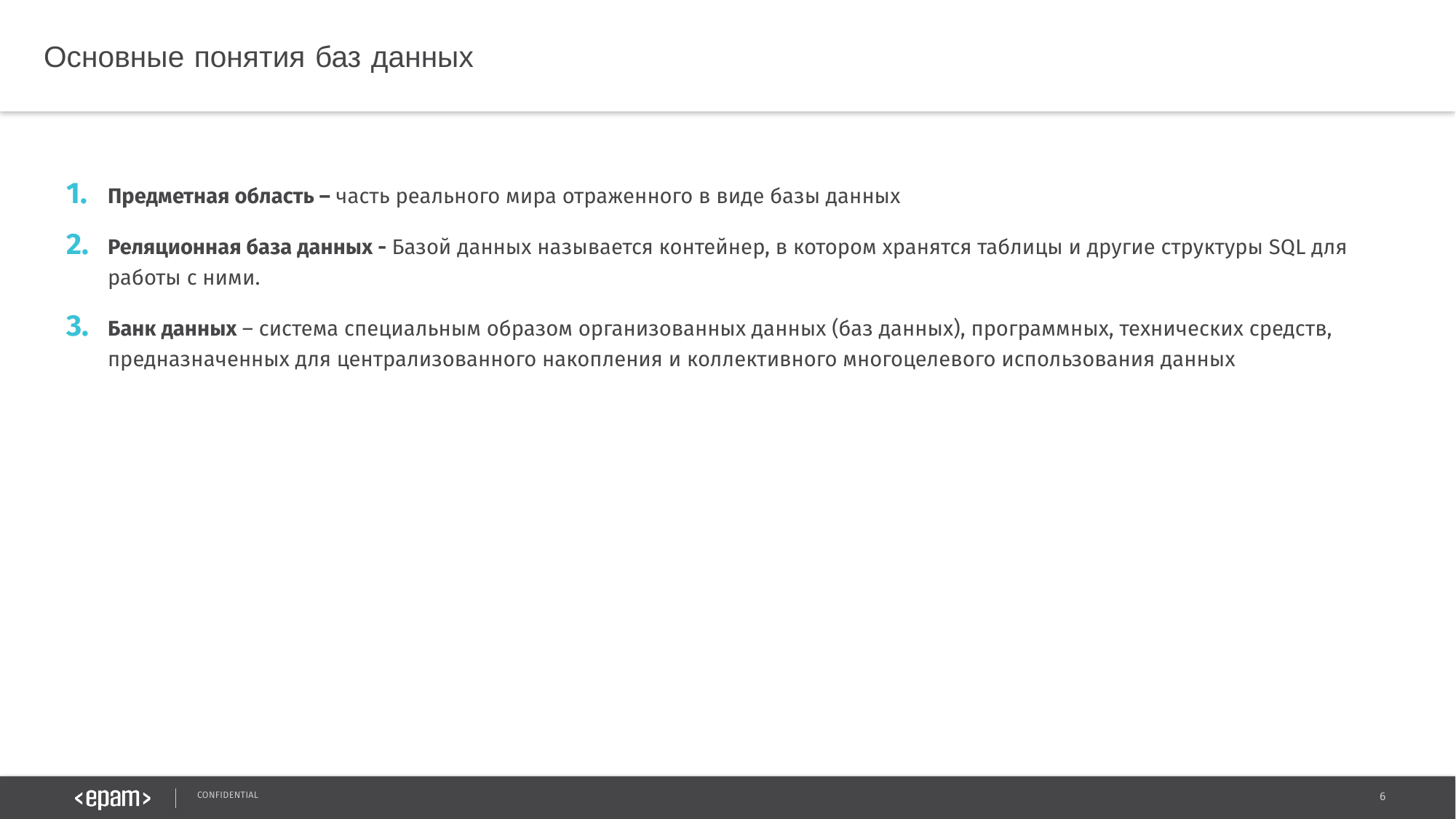

Основные понятия баз данных
Предметная область – часть реального мира отраженного в виде базы данных
Реляционная база данных - Базой данных называется контейнер, в котором хранятся таблицы и другие структуры SQL для работы с ними.
Банк данных – система специальным образом организованных данных (баз данных), программных, технических средств, предназначенных для централизованного накопления и коллективного многоцелевого использования данных